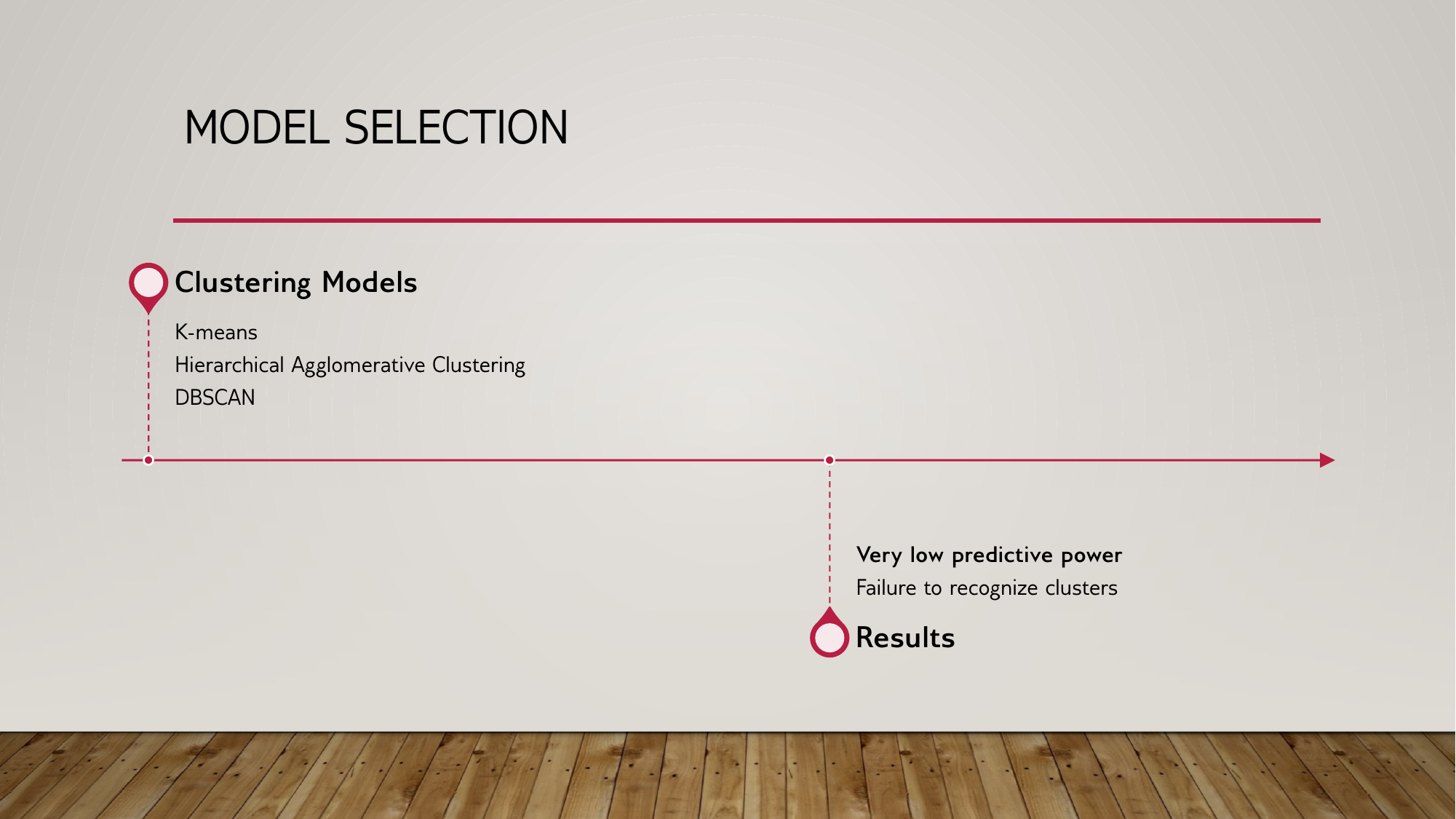

# Model selection
K-means
Hierarchical Agglomerative Clustering
DBSCAN
Clustering Models
Very low predictive power
Failure to recognize clusters
Results